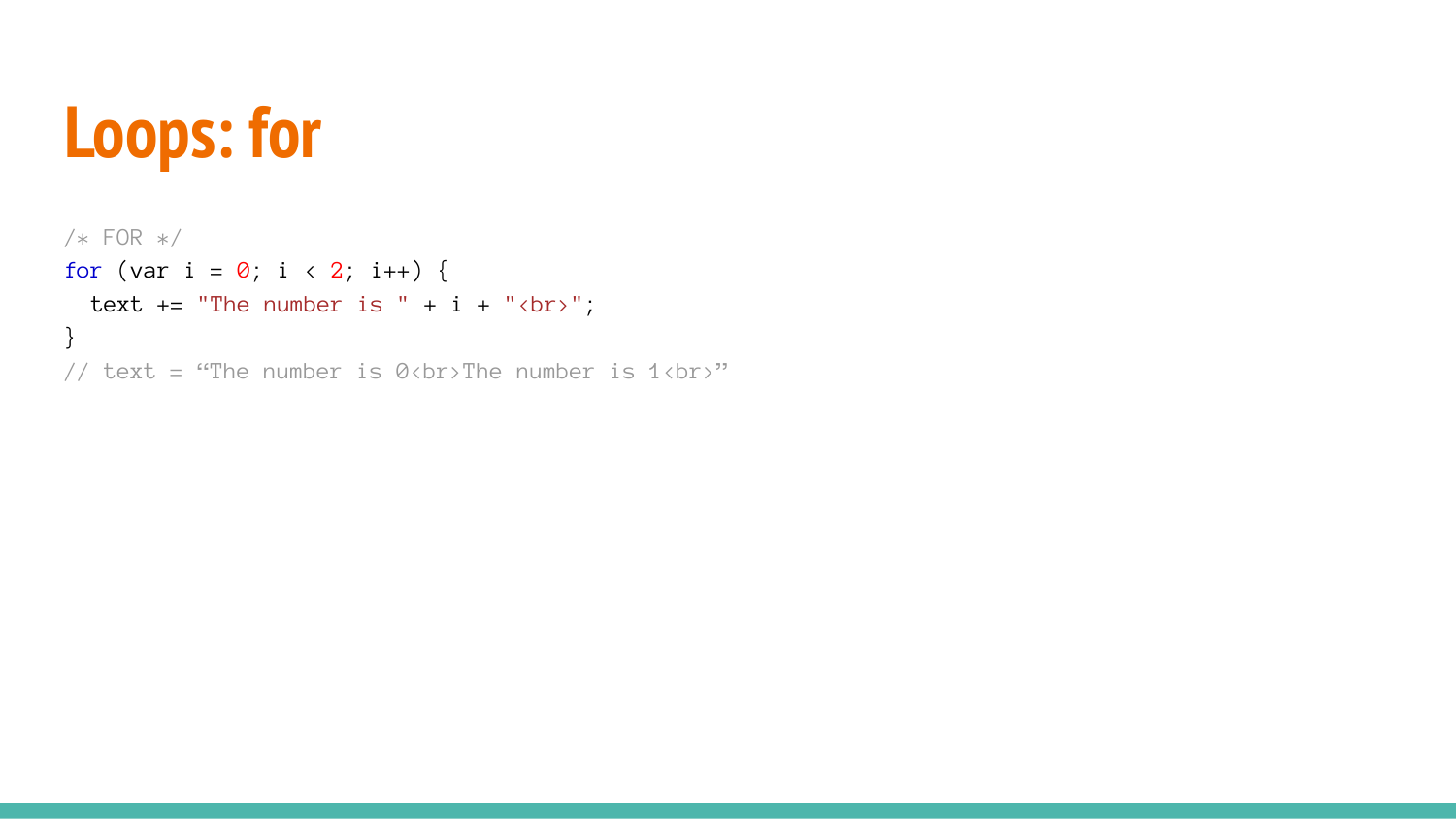

# Loops: for
/* FOR */
for (var i = 0; i < 2; i++) {
  text += "The number is " + i + "<br>";
}
// text = “The number is 0<br>The number is 1<br>”